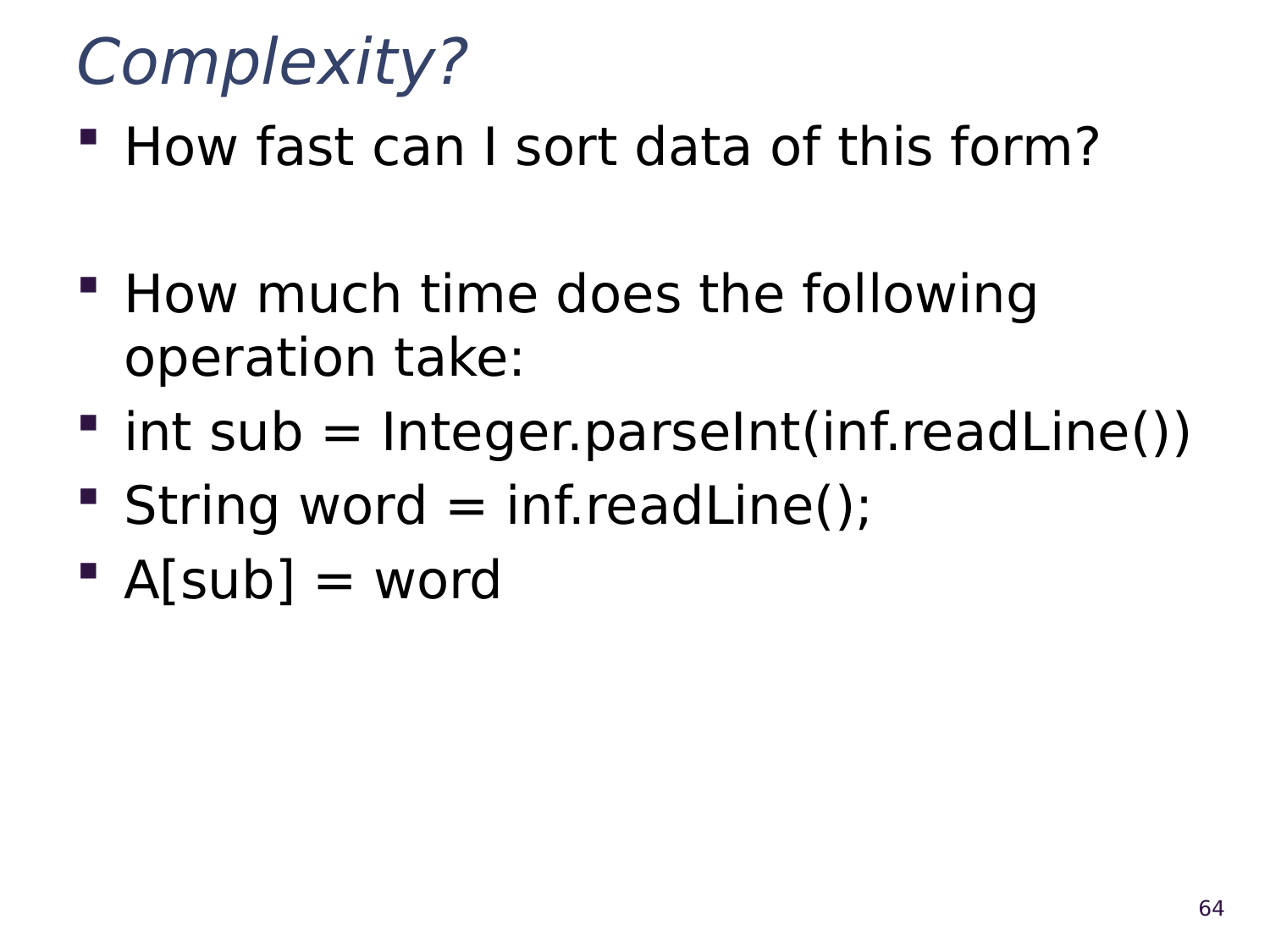

# Complexity?
How fast can I sort data of this form?

How much time does the following operation take:
int sub = Integer.parseInt(inf.readLine())
String word = inf.readLine();
A[sub] = word

64